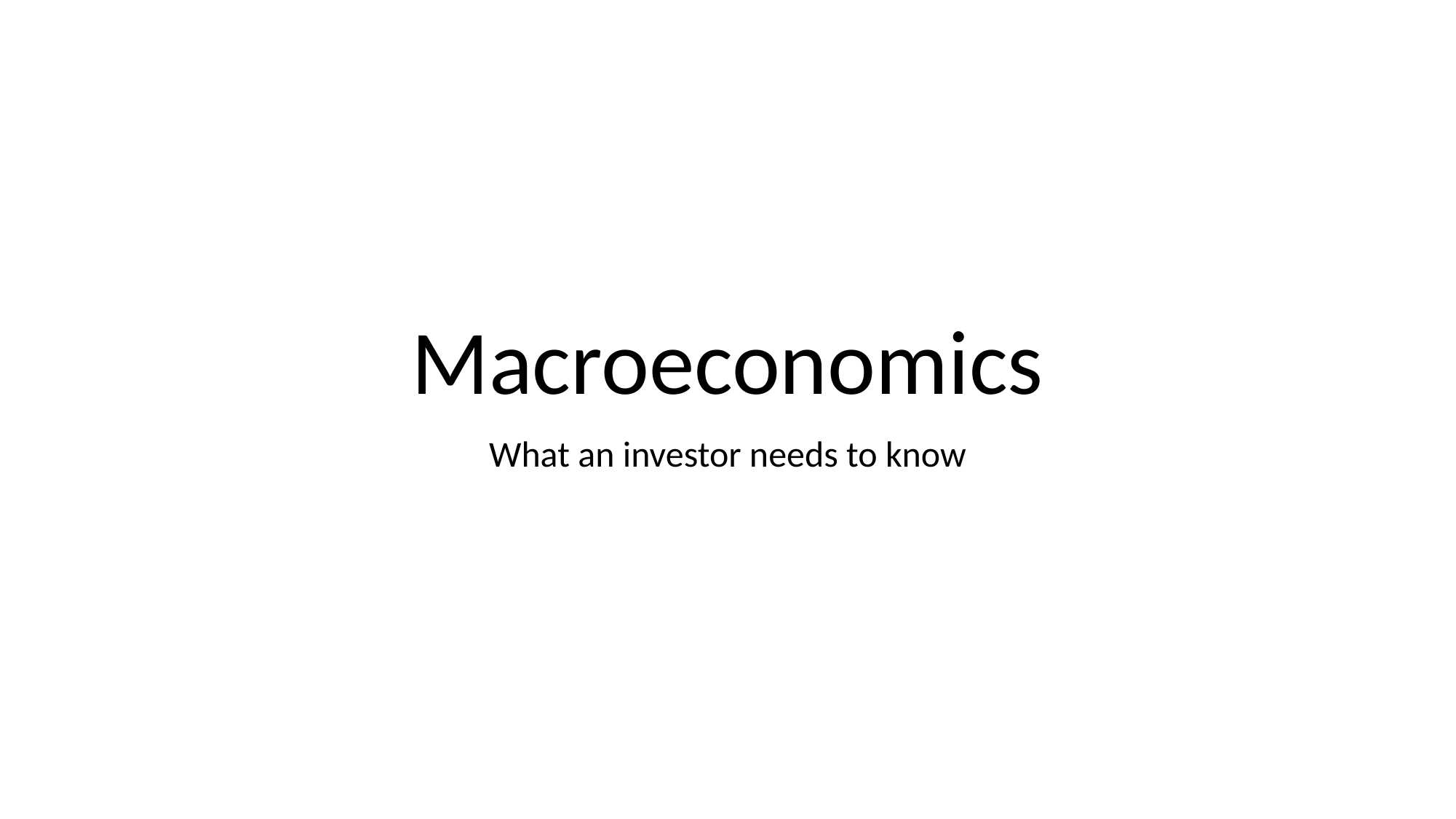

# Macroeconomics
What an investor needs to know